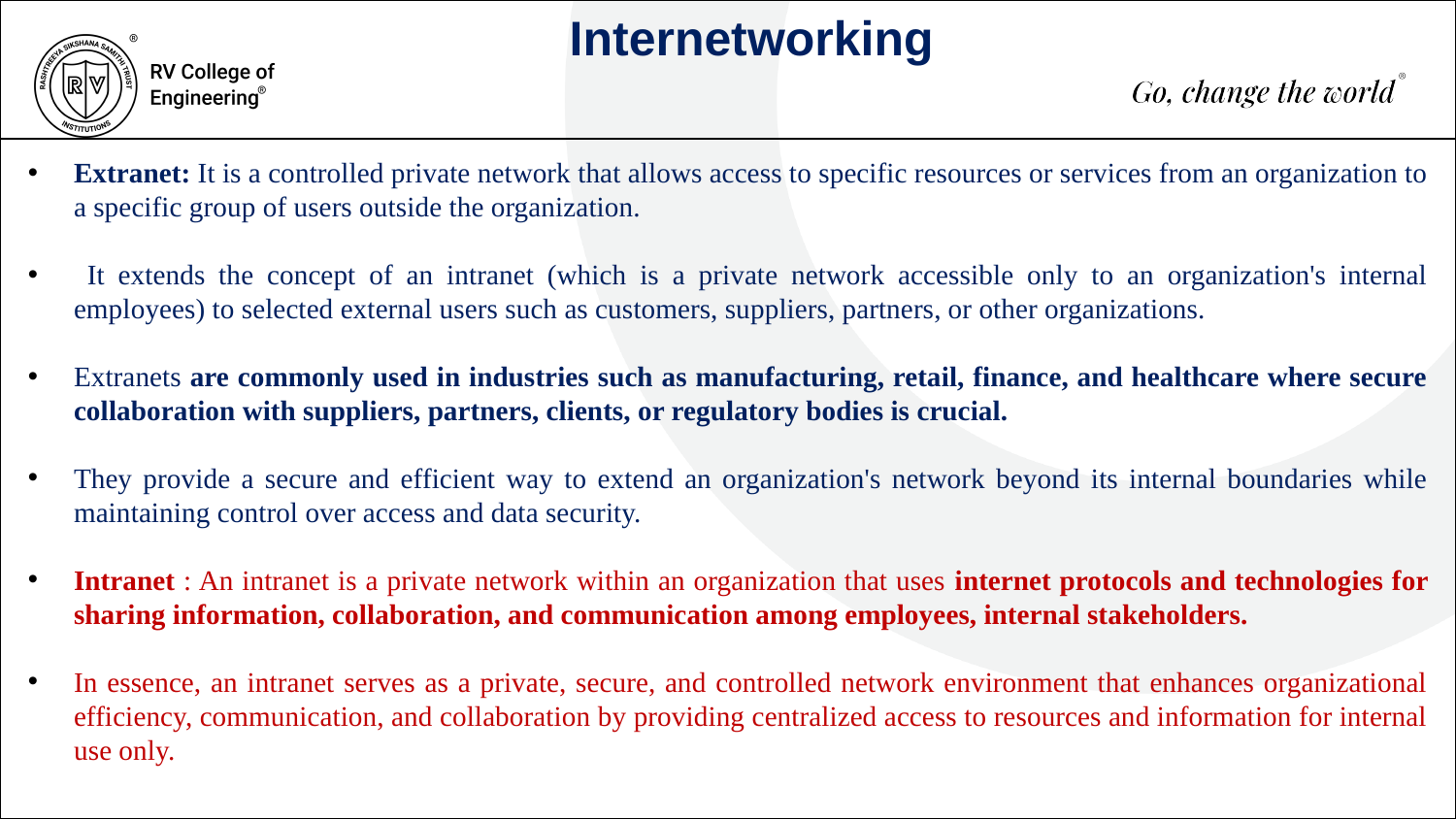

Internetworking

Extranet: It is a controlled private network that allows access to specific resources or services from an organization to a specific group of users outside the organization.

 It extends the concept of an intranet (which is a private network accessible only to an organization's internal employees) to selected external users such as customers, suppliers, partners, or other organizations.

Extranets are commonly used in industries such as manufacturing, retail, finance, and healthcare where secure collaboration with suppliers, partners, clients, or regulatory bodies is crucial.

They provide a secure and efficient way to extend an organization's network beyond its internal boundaries while maintaining control over access and data security.

Intranet : An intranet is a private network within an organization that uses internet protocols and technologies for sharing information, collaboration, and communication among employees, internal stakeholders.

In essence, an intranet serves as a private, secure, and controlled network environment that enhances organizational efficiency, communication, and collaboration by providing centralized access to resources and information for internal use only.